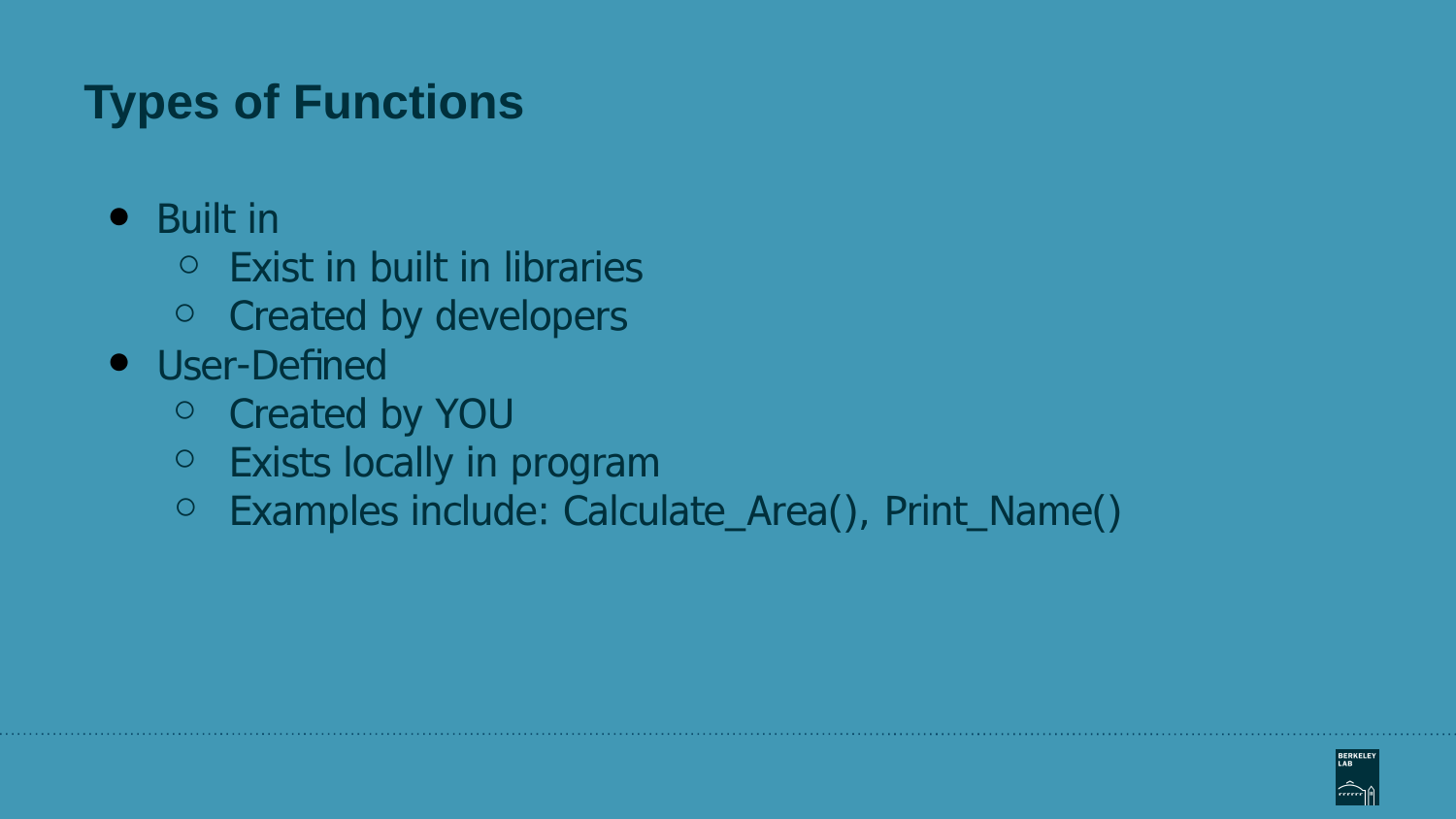

# Types of Functions
Built in
Exist in built in libraries
Created by developers
User-Defined
Created by YOU
Exists locally in program
Examples include: Calculate_Area(), Print_Name()